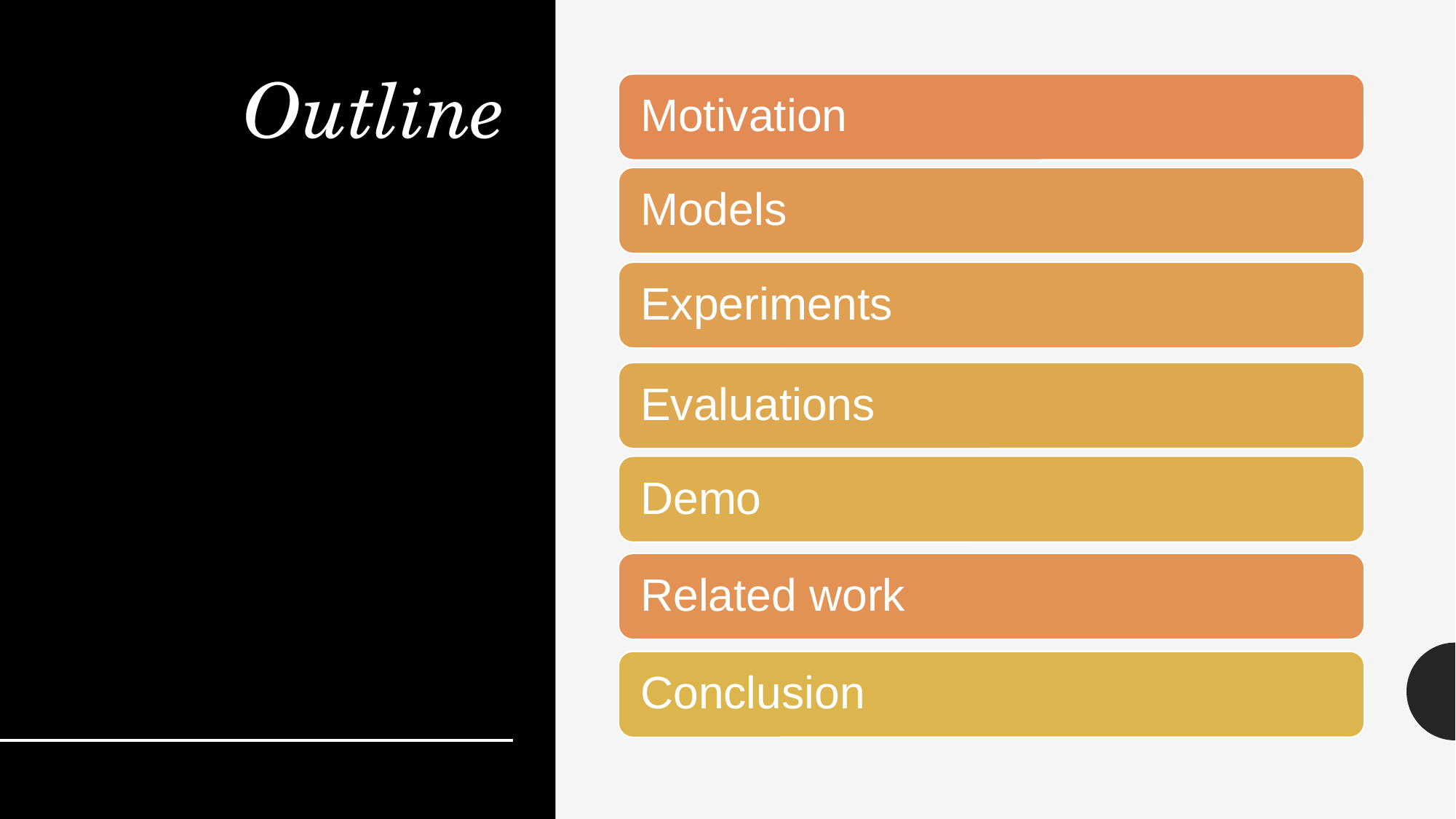

# Outline
Motivation
Related work
Models
Experiments
Evaluations
Demo
Conclusion